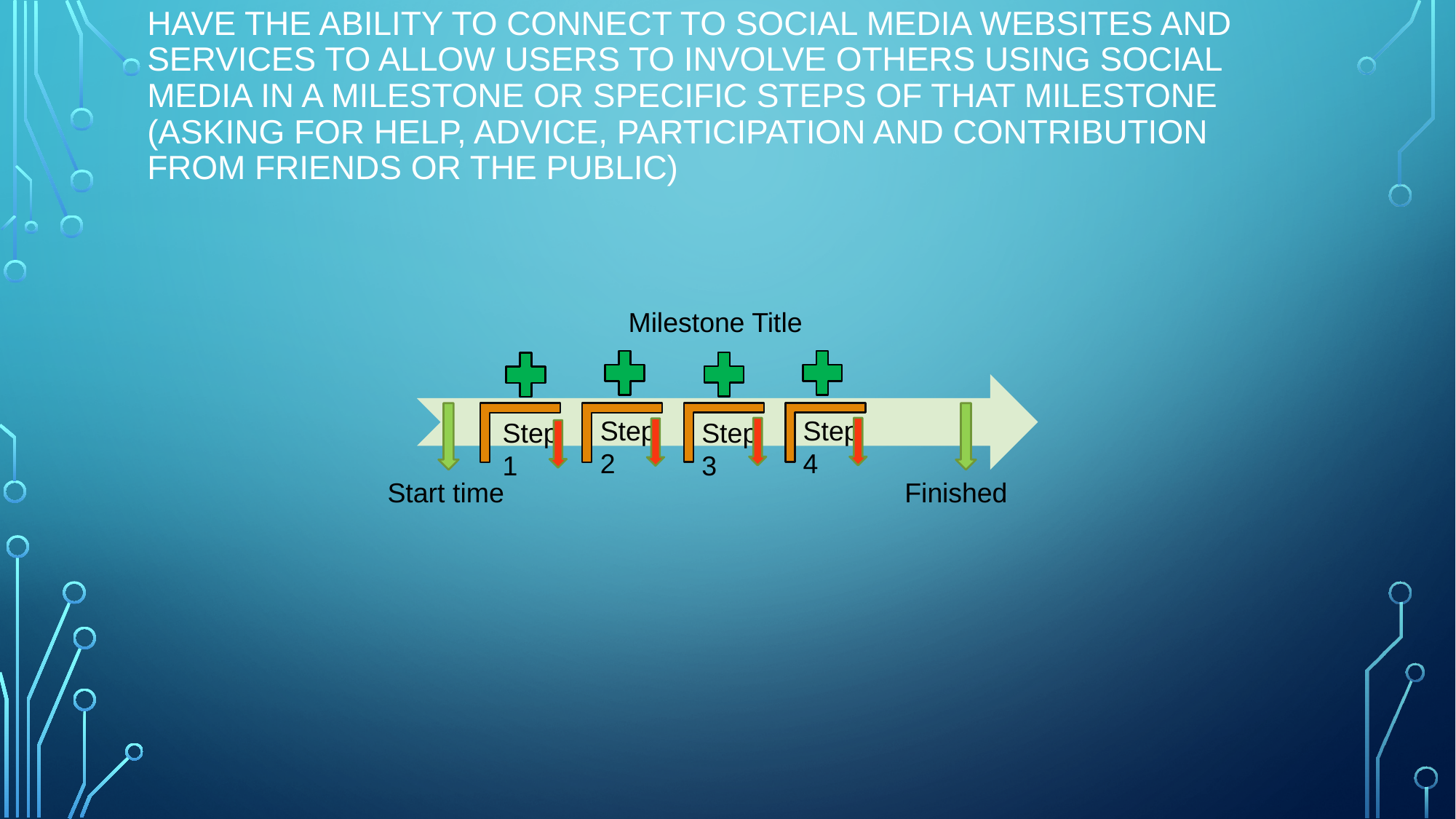

# Have the ability to connect to social media websites and services to allow users to involve others using social media in a Milestone or specific steps of that Milestone (asking for help, advice, participation and contribution from friends or the public)

Milestone Title

Step 2
Step 4
Step 3
Step 1

Start time
Finished